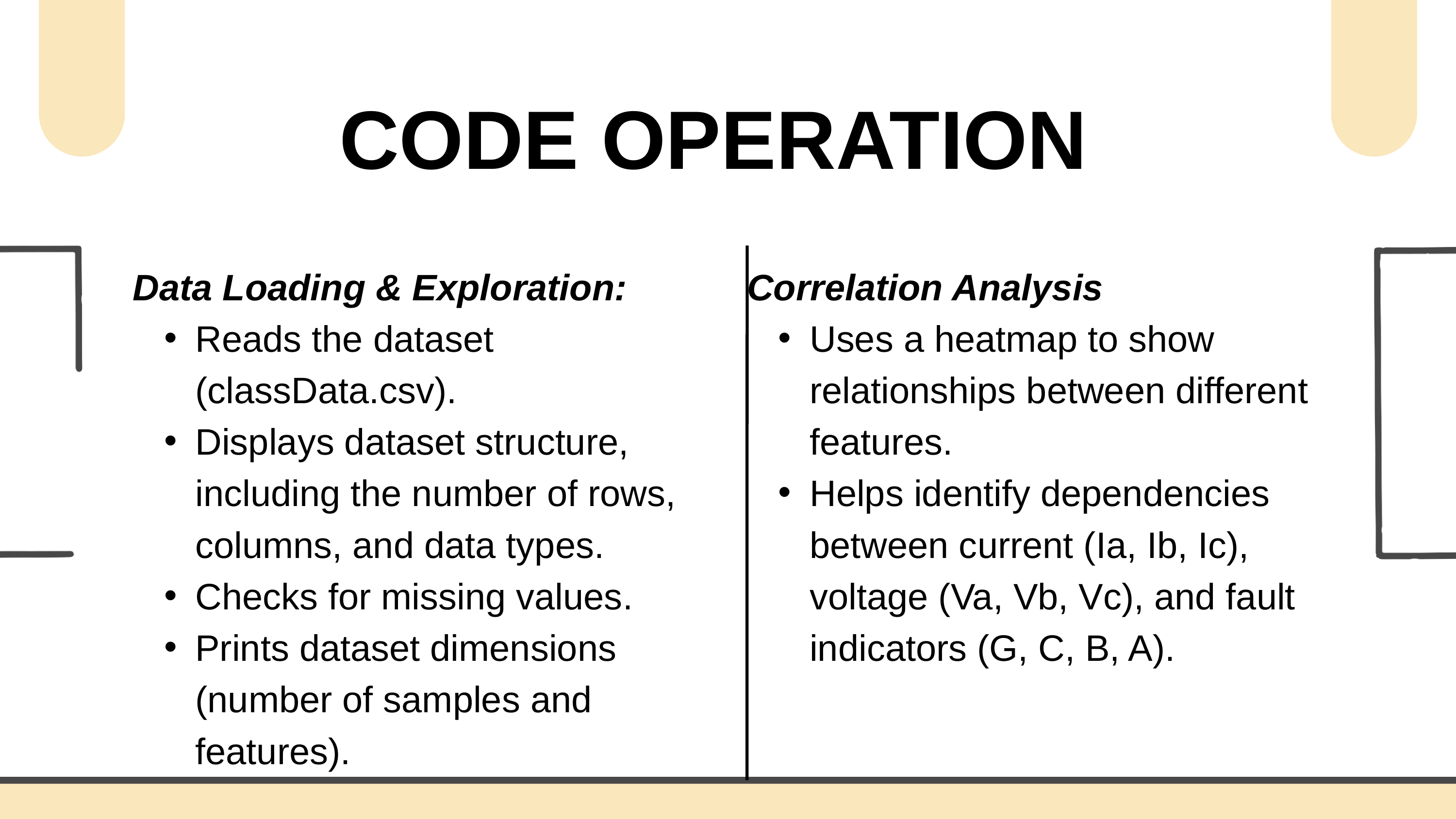

CODE OPERATION

Data Loading & Exploration:
Reads the dataset (classData.csv).
Displays dataset structure, including the number of rows, columns, and data types.
Checks for missing values.
Prints dataset dimensions (number of samples and features).

Correlation Analysis
Uses a heatmap to show relationships between different features.
Helps identify dependencies between current (Ia, Ib, Ic), voltage (Va, Vb, Vc), and fault indicators (G, C, B, A).